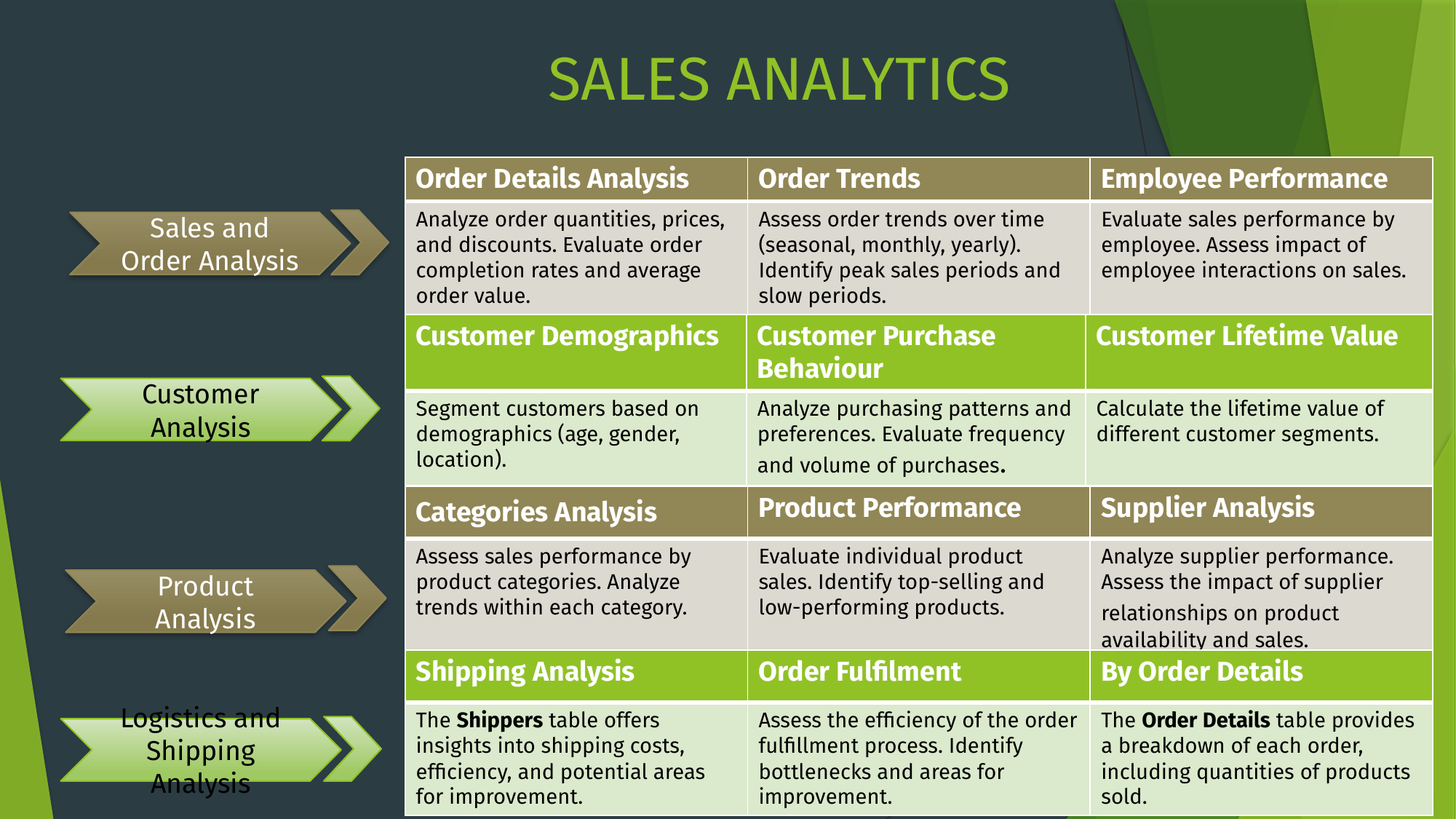

# SALES ANALYTICS
| Order Details Analysis | Order Trends | Employee Performance |
| --- | --- | --- |
| Analyze order quantities, prices, and discounts. Evaluate order completion rates and average order value. | Assess order trends over time (seasonal, monthly, yearly). Identify peak sales periods and slow periods. | Evaluate sales performance by employee. Assess impact of employee interactions on sales. |

Sales and Order Analysis
| Customer Demographics | Customer Purchase Behaviour | Customer Lifetime Value |
| --- | --- | --- |
| Segment customers based on demographics (age, gender, location). | Analyze purchasing patterns and preferences. Evaluate frequency and volume of purchases. | Calculate the lifetime value of different customer segments. |

Customer Analysis
| Categories Analysis | Product Performance | Supplier Analysis |
| --- | --- | --- |
| Assess sales performance by product categories. Analyze trends within each category. | Evaluate individual product sales. Identify top-selling and low-performing products. | Analyze supplier performance. Assess the impact of supplier relationships on product availability and sales. |

Product Analysis
| Shipping Analysis | Order Fulfilment | By Order Details |
| --- | --- | --- |
| The Shippers table offers insights into shipping costs, efficiency, and potential areas for improvement. | Assess the efficiency of the order fulfillment process. Identify bottlenecks and areas for improvement. | The Order Details table provides a breakdown of each order, including quantities of products sold. |

Logistics and Shipping Analysis